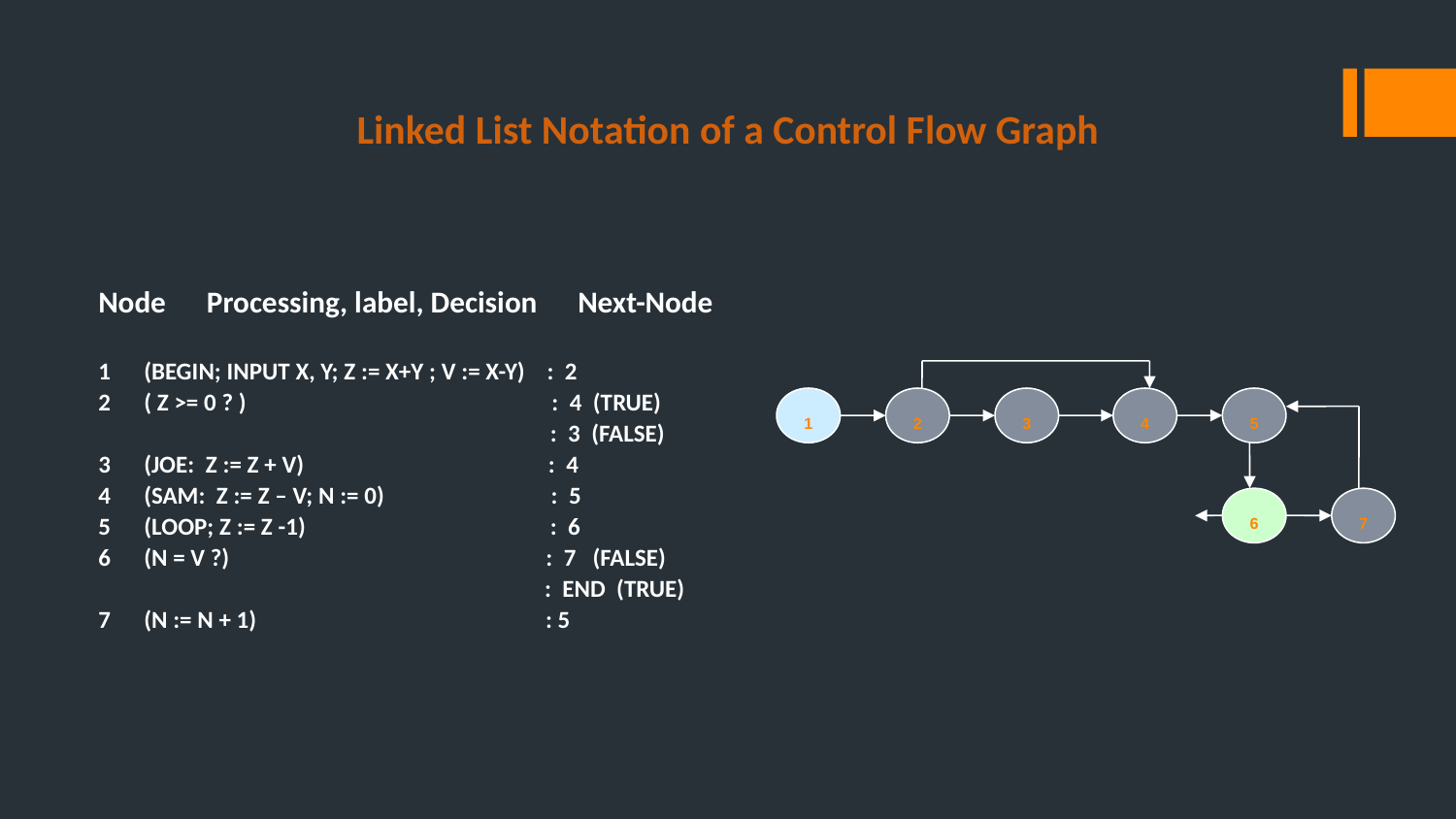

Linked List Notation of a Control Flow Graph

Node      Processing, label, Decision      Next-Node

1      (BEGIN; INPUT X, Y; Z := X+Y ; V := X-Y)    :  2
2      ( Z >= 0 ? )                                                       :  4  (TRUE)
                                                                                 :  3  (FALSE)
3      (JOE:  Z := Z + V)                                            :  4
4      (SAM:  Z := Z – V; N := 0)                              :  5
5      (LOOP; Z := Z -1)                                            :  6
6      (N = V ?)                                                         :  7   (FALSE)
                                                                                :  END  (TRUE)
7      (N := N + 1)                                                    : 5

1
2
3
4
5

6
7